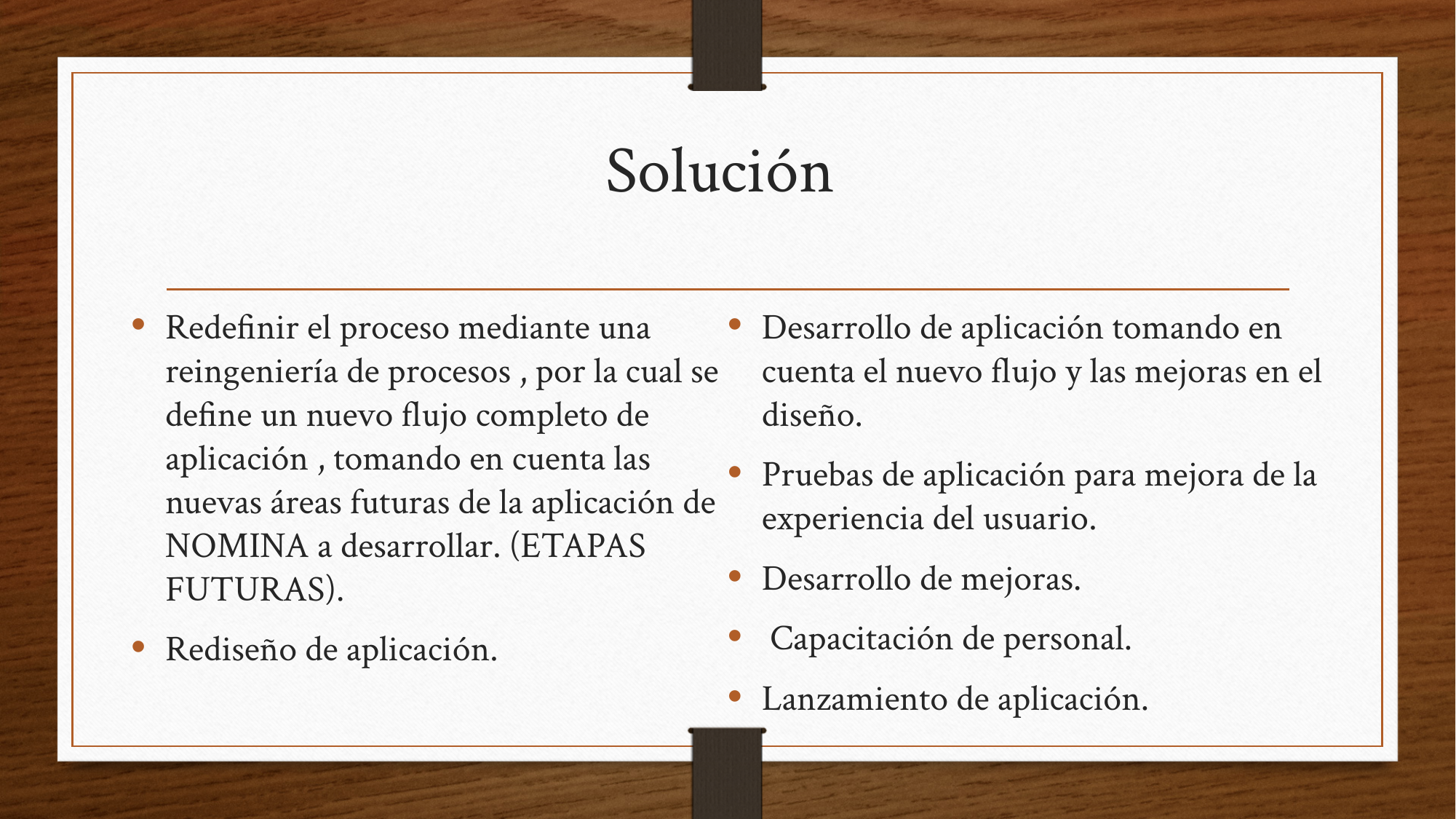

# Solución
Redefinir el proceso mediante una reingeniería de procesos , por la cual se define un nuevo flujo completo de aplicación , tomando en cuenta las nuevas áreas futuras de la aplicación de NOMINA a desarrollar. (ETAPAS FUTURAS).
Rediseño de aplicación.
Desarrollo de aplicación tomando en cuenta el nuevo flujo y las mejoras en el diseño.
Pruebas de aplicación para mejora de la experiencia del usuario.
Desarrollo de mejoras.
 Capacitación de personal.
Lanzamiento de aplicación.